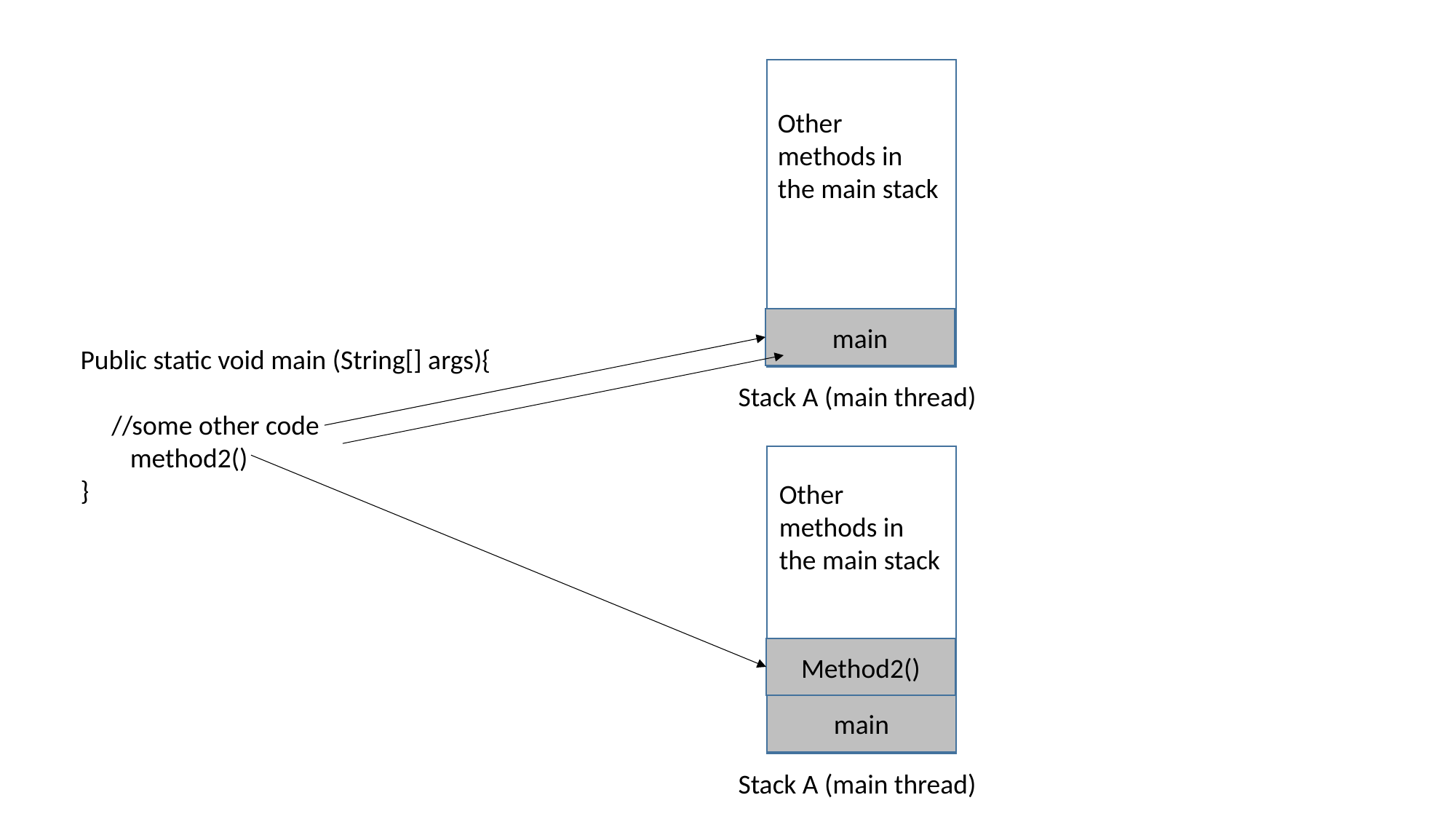

main
Public static void main (String[] args){

     //some other code
        method2()
}
Stack A (main thread)

Method2()
main
Stack A (main thread)
Other methods in the main stack
Other methods in the main stack